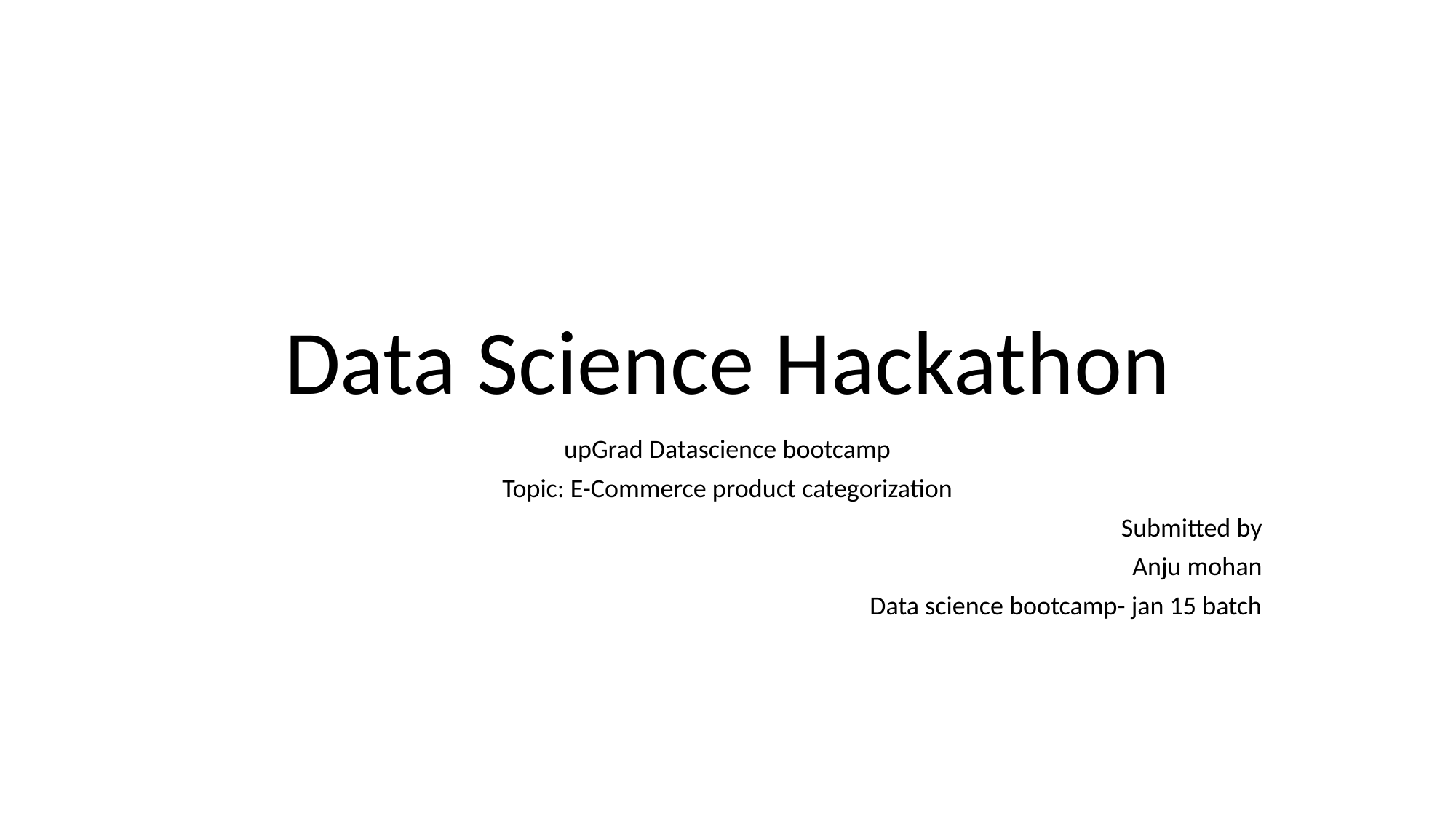

# Data Science Hackathon
upGrad Datascience bootcamp
Topic: E-Commerce product categorization
Submitted by
Anju mohan
Data science bootcamp- jan 15 batch